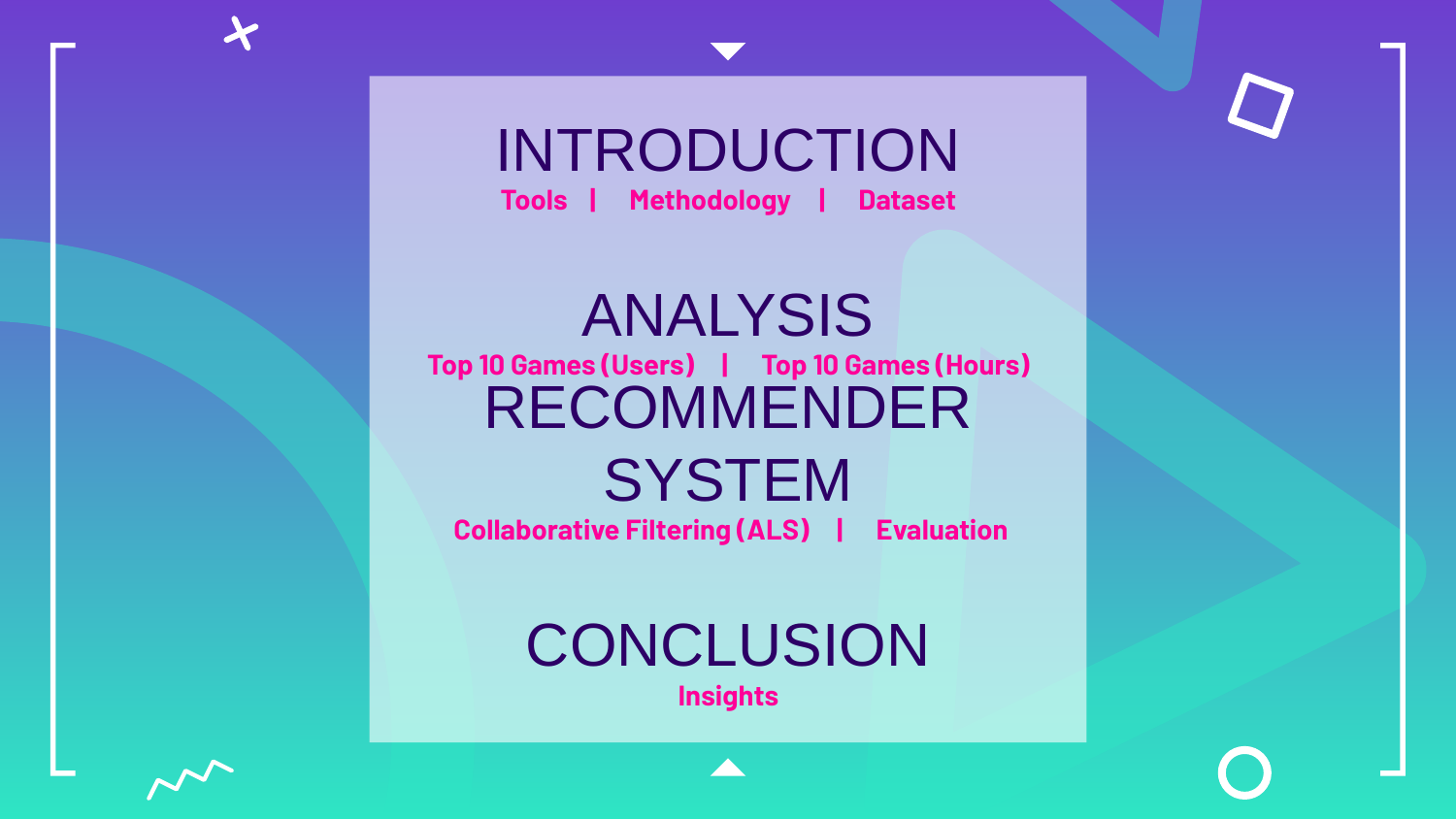

# INTRODUCTION
Tools    |      Methodology     |      Dataset
ANALYSIS
Top 10 Games (Users)     |      Top 10 Games (Hours)

RECOMMENDER SYSTEM
 Collaborative Filtering (ALS)     |      Evaluation
CONCLUSION
Insights